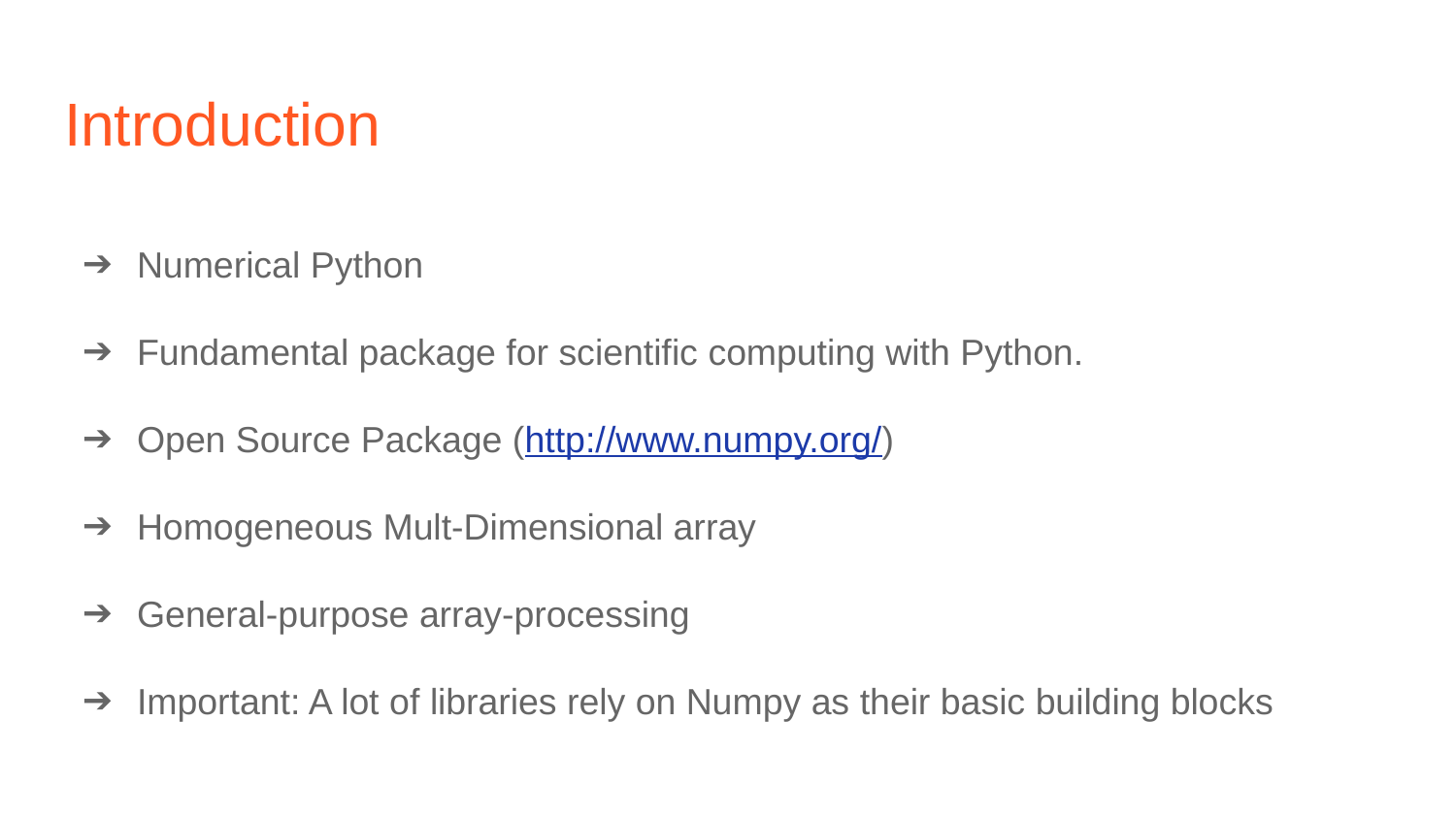

# Introduction
Numerical Python
Fundamental package for scientific computing with Python.
Open Source Package (http://www.numpy.org/)
Homogeneous Mult-Dimensional array
General-purpose array-processing
Important: A lot of libraries rely on Numpy as their basic building blocks